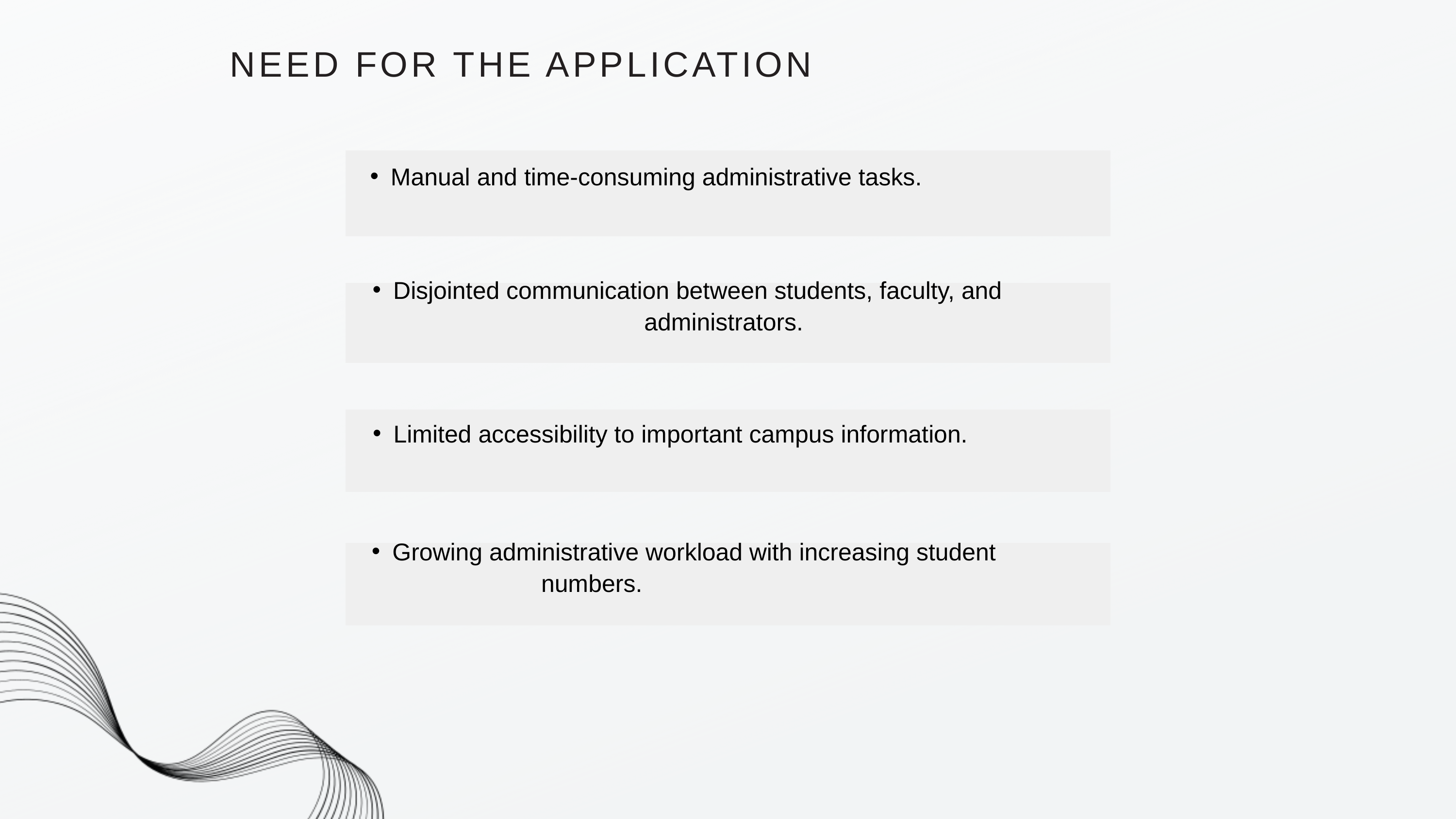

NEED FOR THE APPLICATION

Manual and time-consuming administrative tasks.

Disjointed communication between students, faculty, and                                                     administrators.

Limited accessibility to important campus information.

Growing administrative workload with increasing student                                       numbers.